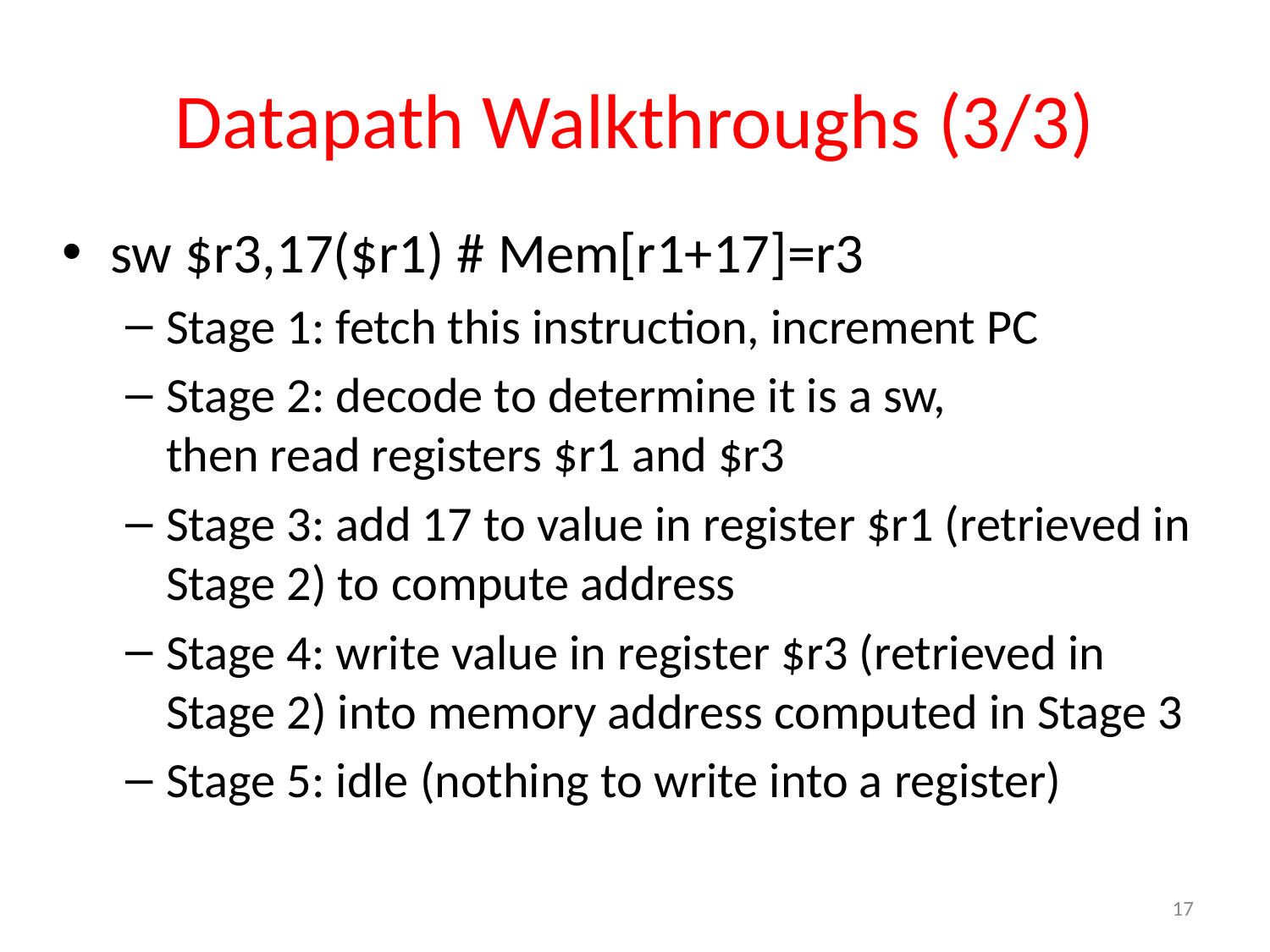

# Datapath Walkthroughs (3/3)
sw $r3,17($r1) # Mem[r1+17]=r3
Stage 1: fetch this instruction, increment PC
Stage 2: decode to determine it is a sw,
then read registers $r1 and $r3
Stage 3: add 17 to value in register $r1 (retrieved in Stage 2) to compute address
Stage 4: write value in register $r3 (retrieved in Stage 2) into memory address computed in Stage 3
Stage 5: idle (nothing to write into a register)
17